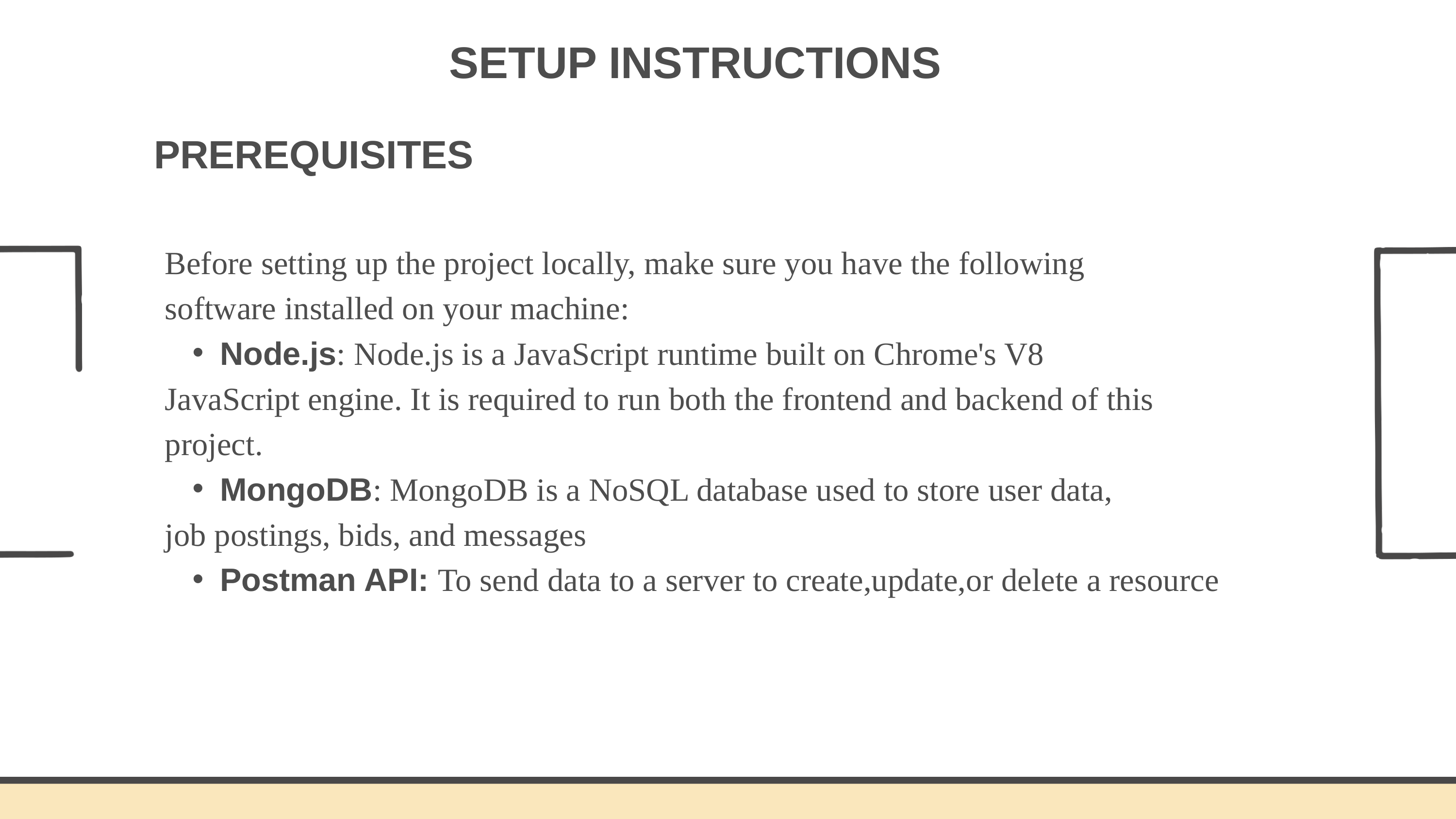

SETUP INSTRUCTIONS
PREREQUISITES
Before setting up the project locally, make sure you have the following
software installed on your machine:
Node.js: Node.js is a JavaScript runtime built on Chrome's V8
JavaScript engine. It is required to run both the frontend and backend of this
project.
MongoDB: MongoDB is a NoSQL database used to store user data,
job postings, bids, and messages
Postman API: To send data to a server to create,update,or delete a resource